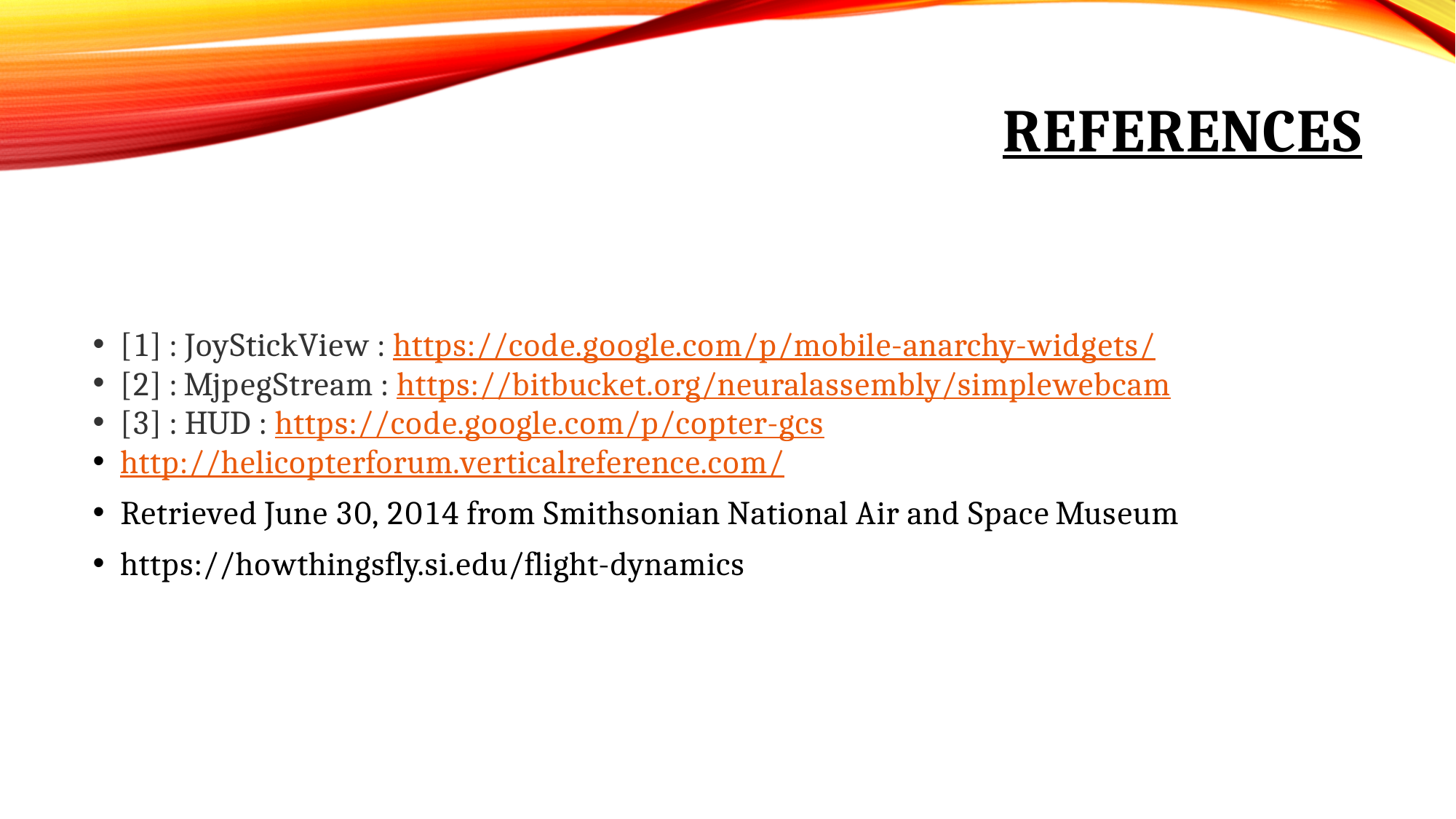

# References

[1] : JoyStickView : https://code.google.com/p/mobile-anarchy-widgets/
[2] : MjpegStream : https://bitbucket.org/neuralassembly/simplewebcam
[3] : HUD : https://code.google.com/p/copter-gcs
http://helicopterforum.verticalreference.com/
Retrieved June 30, 2014 from Smithsonian National Air and Space Museum
https://howthingsfly.si.edu/flight-dynamics